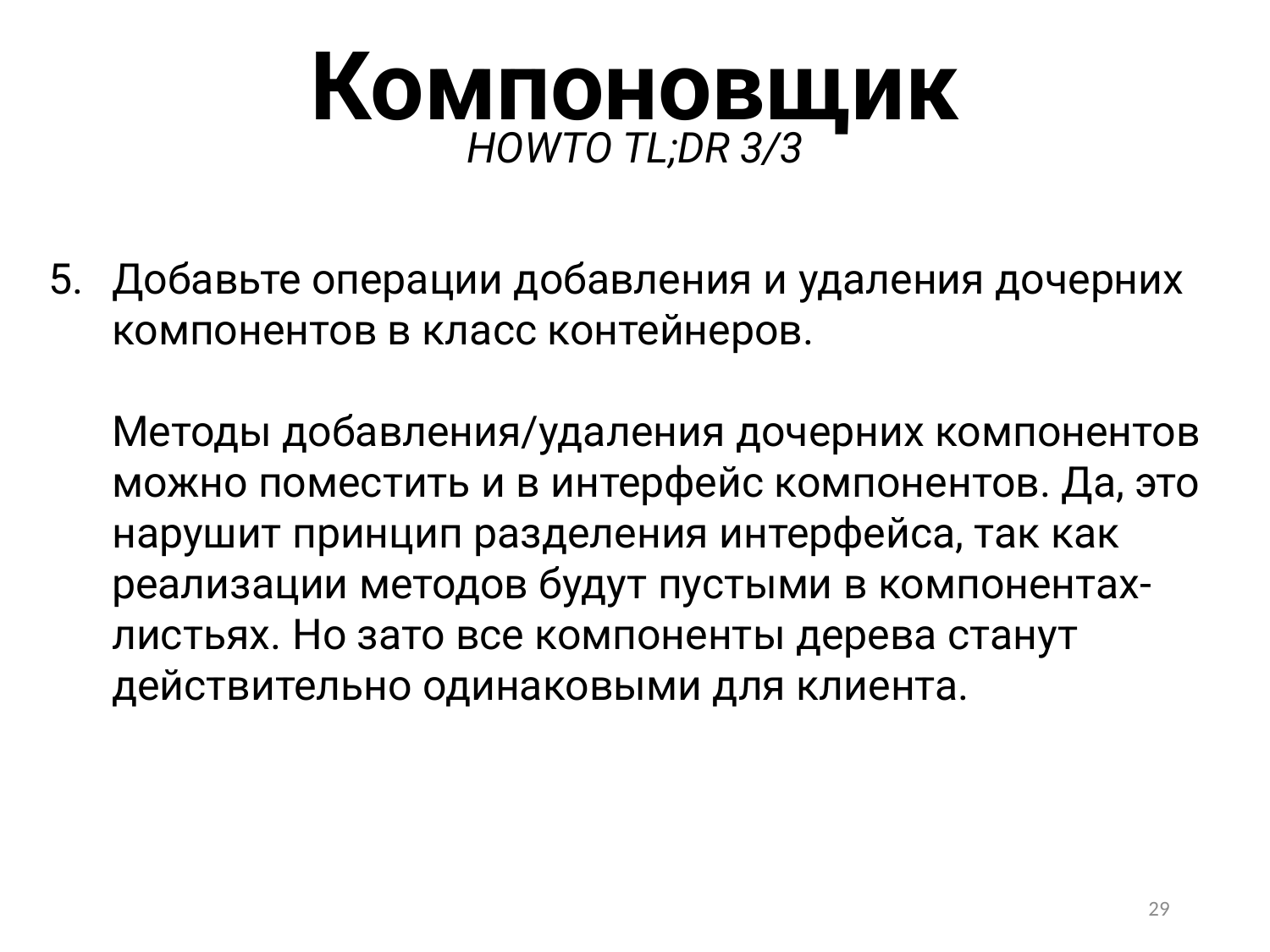

Компоновщик
HOWTO TL;DR 3/3
Добавьте операции добавления и удаления дочерних компонентов в класс контейнеров.
Методы добавления/удаления дочерних компонентов можно поместить и в интерфейс компонентов. Да, это нарушит принцип разделения интерфейса, так как реализации методов будут пустыми в компонентах-листьях. Но зато все компоненты дерева станут действительно одинаковыми для клиента.
29